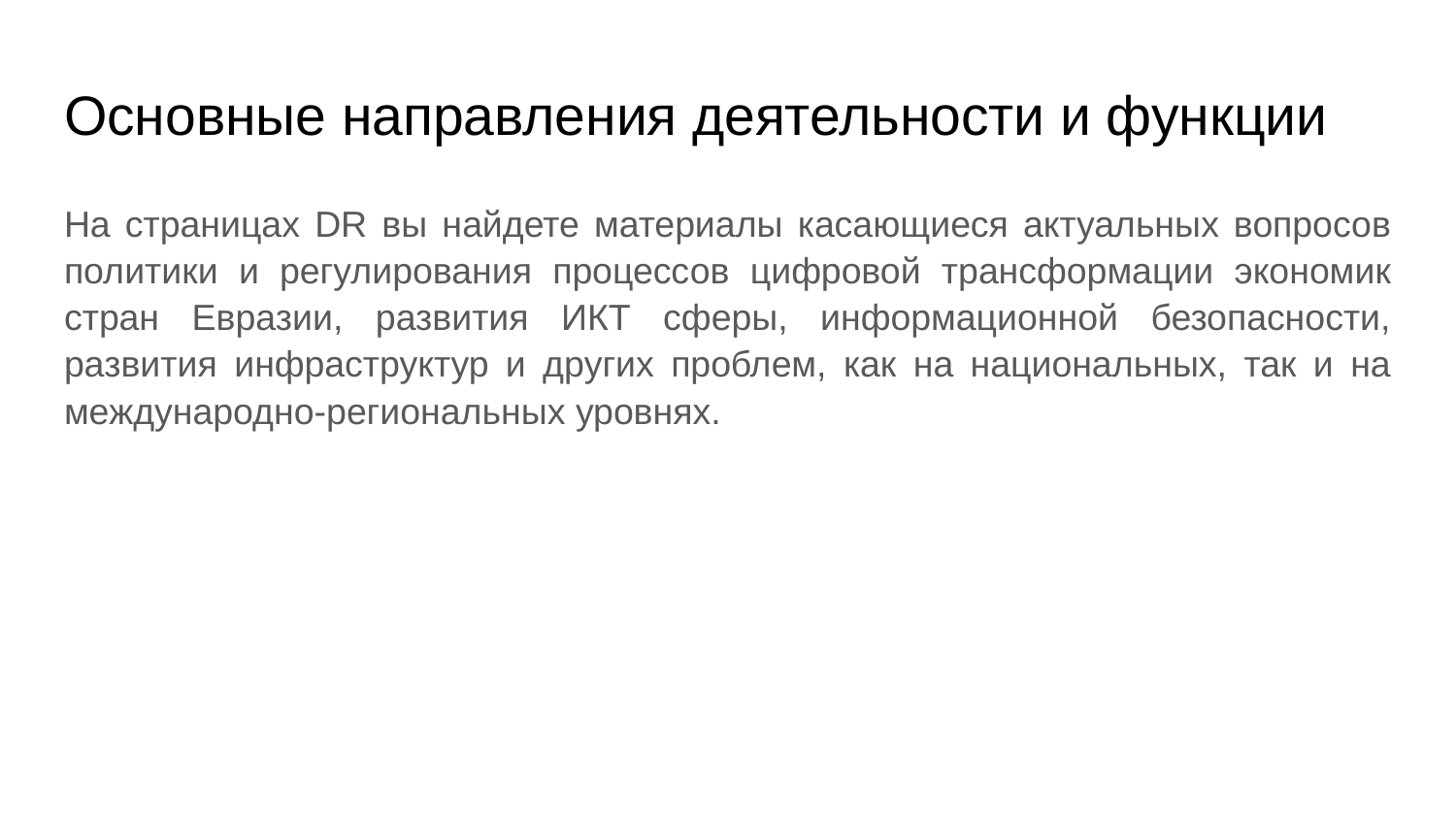

# Основные направления деятельности и функции
На страницах DR вы найдете материалы касающиеся актуальных вопросов политики и регулирования процессов цифровой трансформации экономик стран Евразии, развития ИКТ сферы, информационной безопасности, развития инфраструктур и других проблем, как на национальных, так и на международно-региональных уровнях.